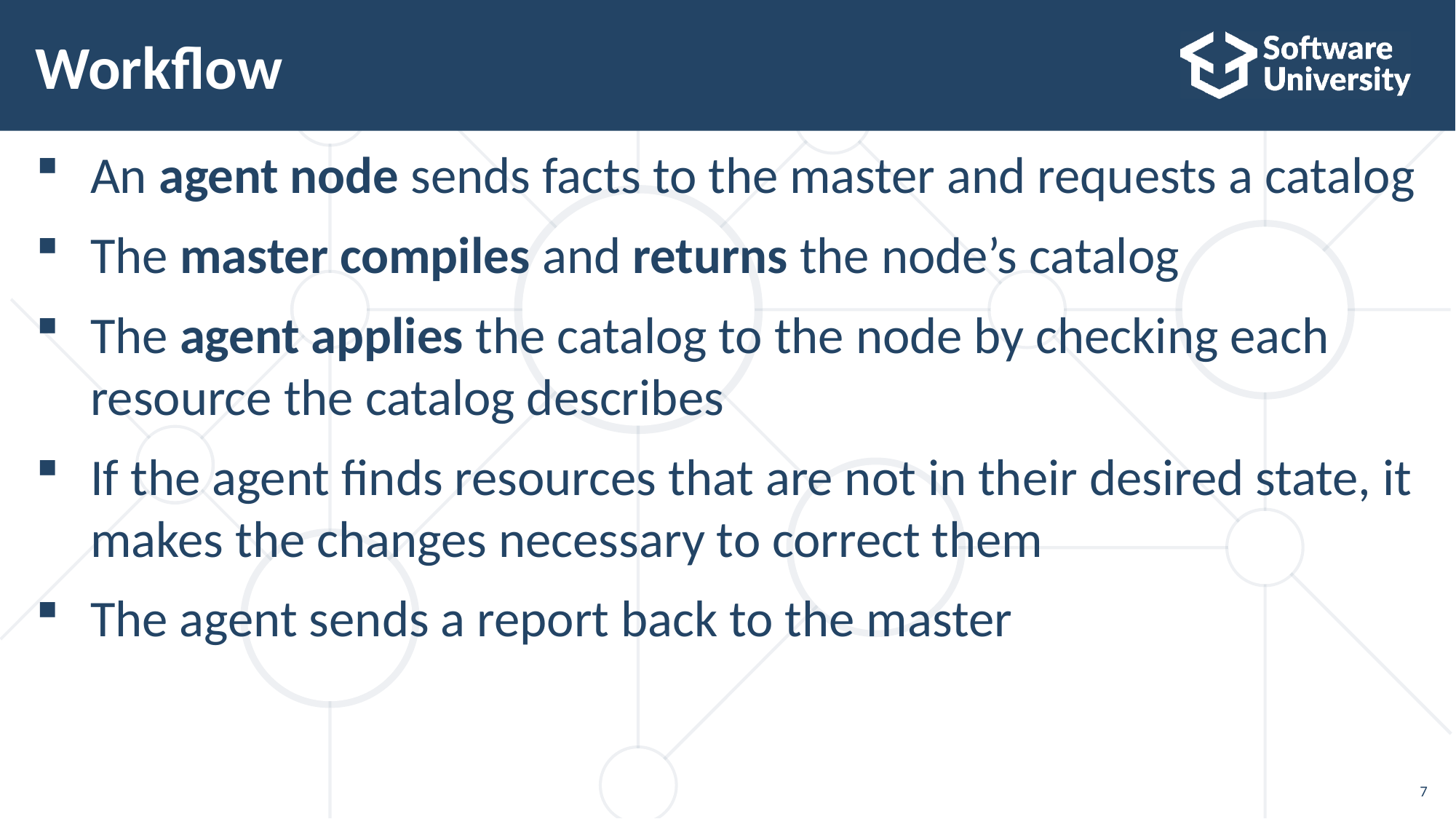

# Workflow
An agent node sends facts to the master and requests a catalog
The master compiles and returns the node’s catalog
The agent applies the catalog to the node by checking each resource the catalog describes
If the agent finds resources that are not in their desired state, it makes the changes necessary to correct them
The agent sends a report back to the master
7